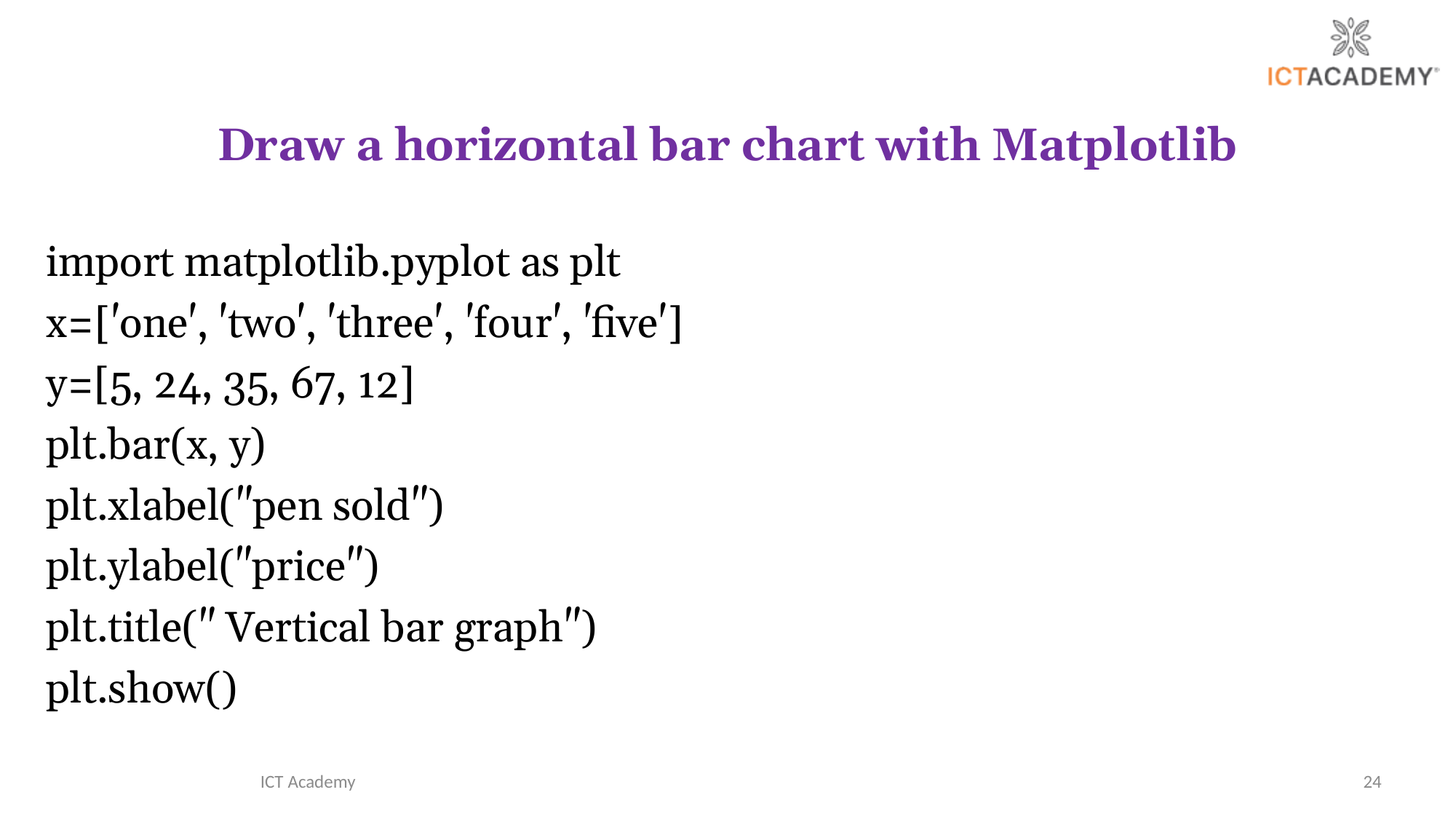

# Draw a horizontal bar chart with Matplotlib
import matplotlib.pyplot as plt
x=['one', 'two', 'three', 'four', 'five']
y=[5, 24, 35, 67, 12]
plt.bar(x, y)
plt.xlabel("pen sold")
plt.ylabel("price")
plt.title(" Vertical bar graph")
plt.show()
ICT Academy
24